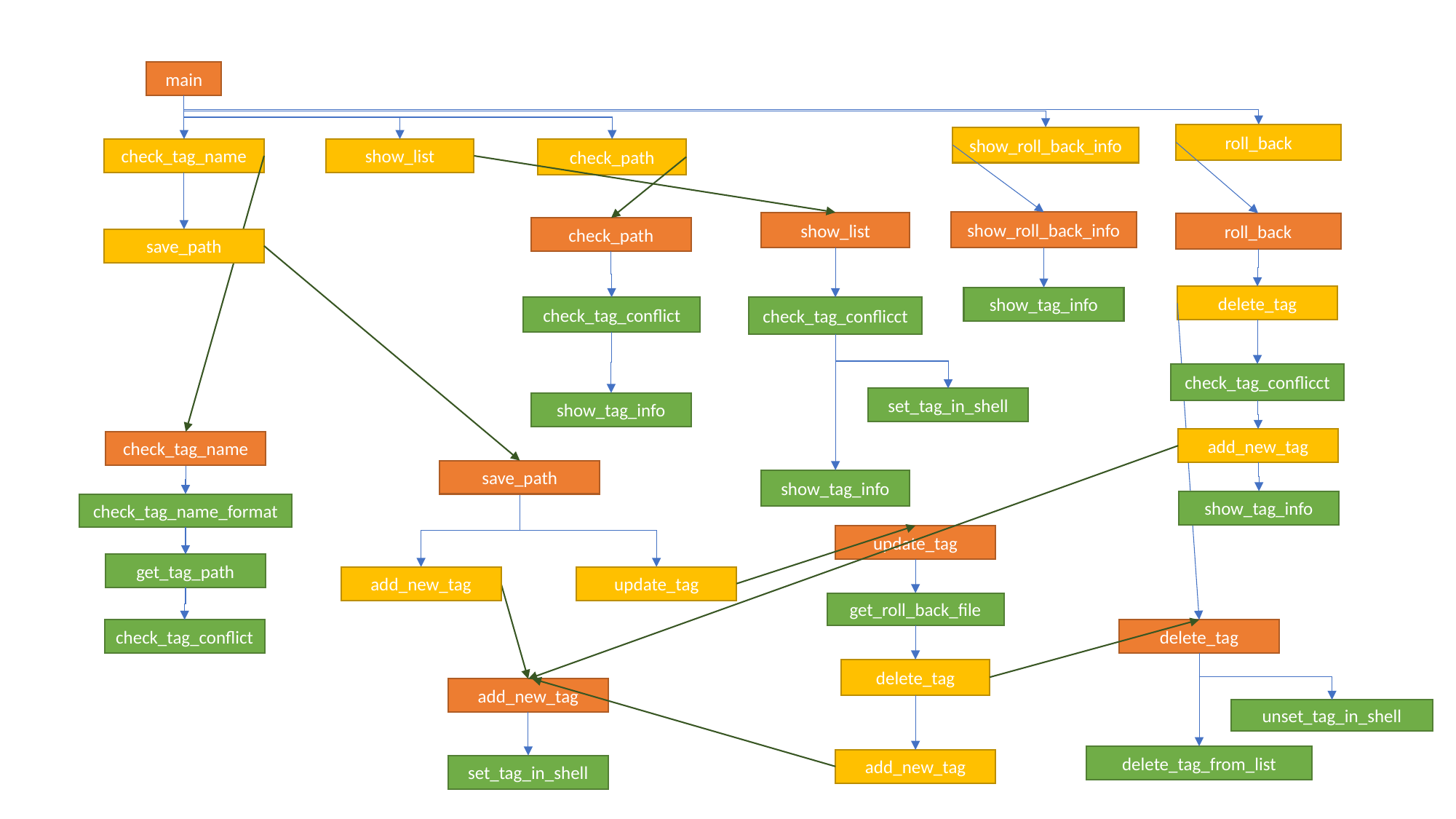

main
roll_back
show_roll_back_info
check_tag_name
show_list
check_path
show_roll_back_info
show_list
roll_back
check_path
save_path
delete_tag
show_tag_info
check_tag_conflict
check_tag_conflicct
check_tag_conflicct
set_tag_in_shell
show_tag_info
add_new_tag
check_tag_name
save_path
add_new_tag
update_tag
show_tag_info
show_tag_info
check_tag_name_format
update_tag
get_tag_path
get_roll_back_file
check_tag_conflict
delete_tag
delete_tag
add_new_tag
unset_tag_in_shell
delete_tag_from_list
add_new_tag
set_tag_in_shell
show_list
check_tag_conflict
set_tag_in_shell
set_tag_in_shell
show_info